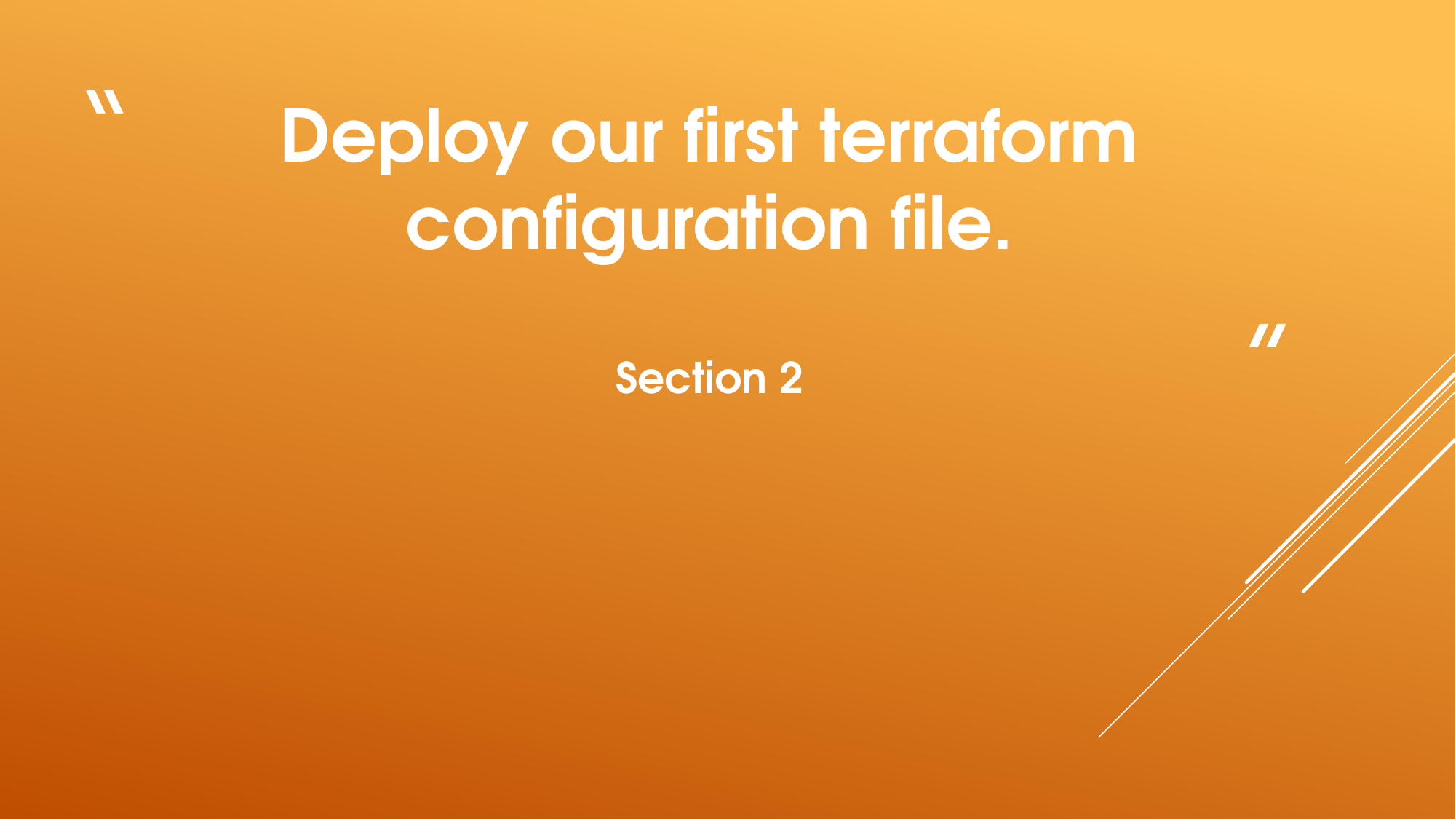

# Deploy our first terraform configuration file. Section 2